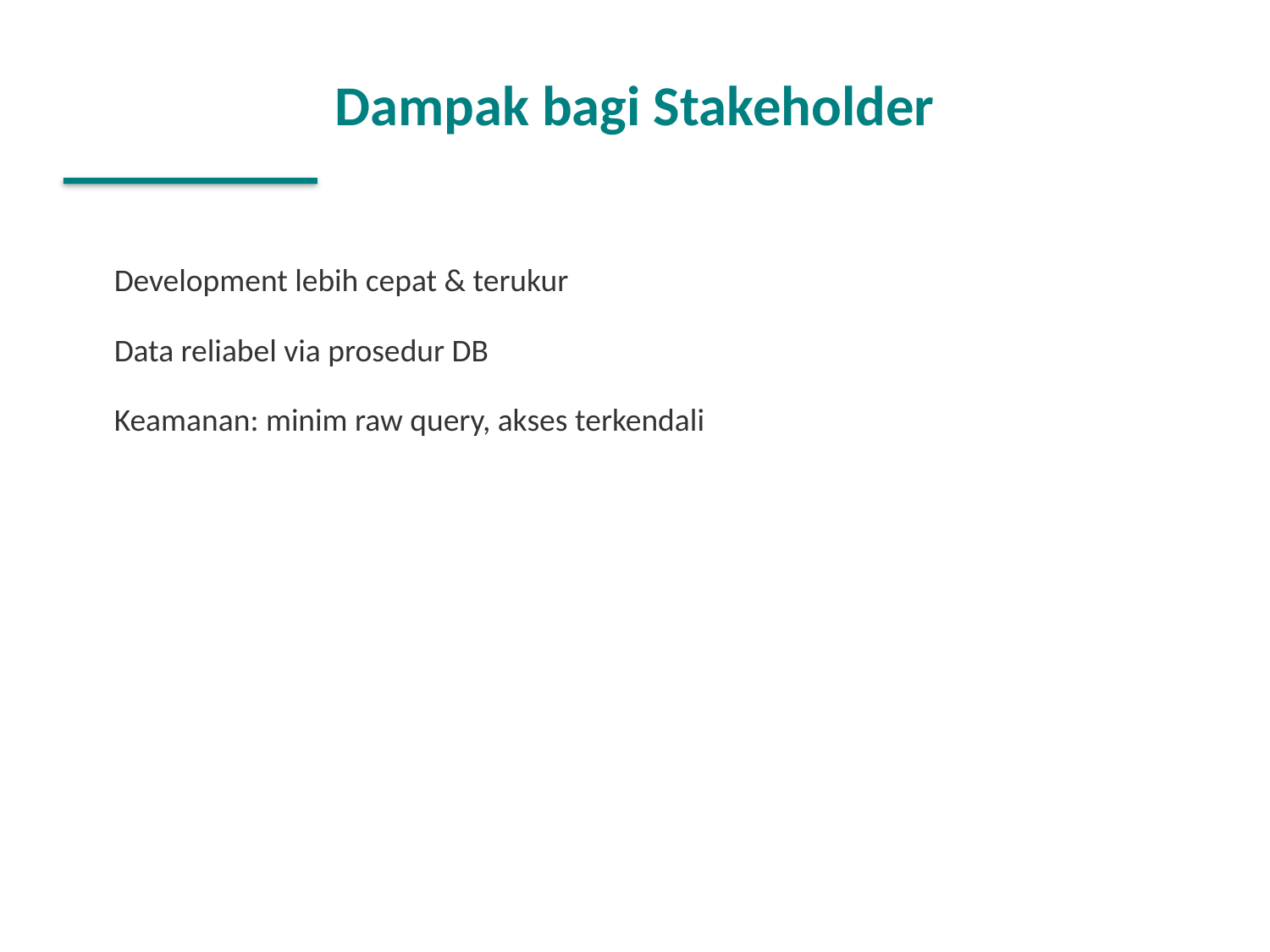

Dampak bagi Stakeholder

Development lebih cepat & terukur
Data reliabel via prosedur DB
Keamanan: minim raw query, akses terkendali